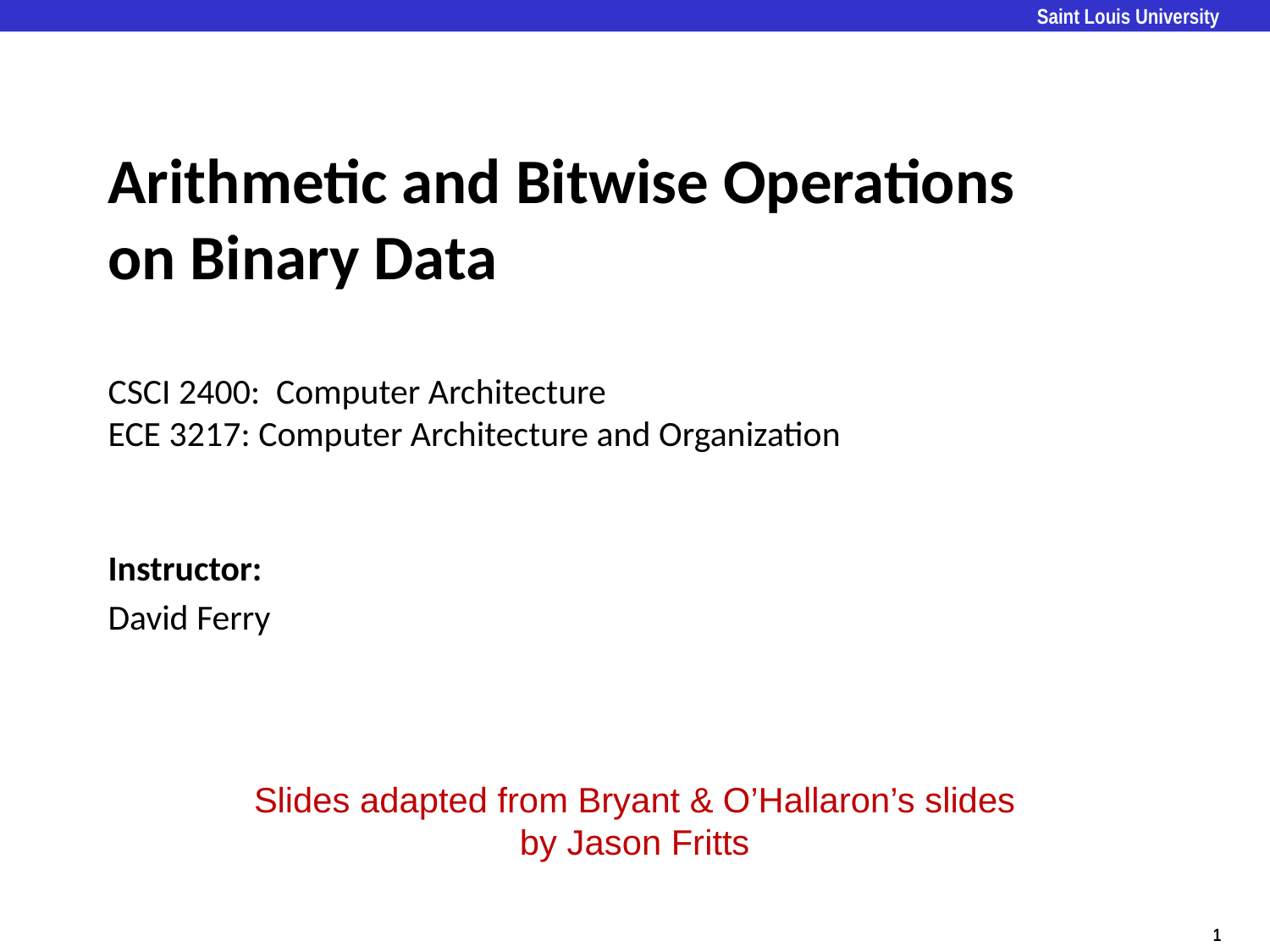

# Arithmetic and Bitwise Operations 	on Binary Data CSCI 2400:  Computer Architecture ECE 3217: Computer Architecture and Organization
Instructor:
David Ferry
Slides adapted from Bryant & O’Hallaron’s slides
by Jason Fritts